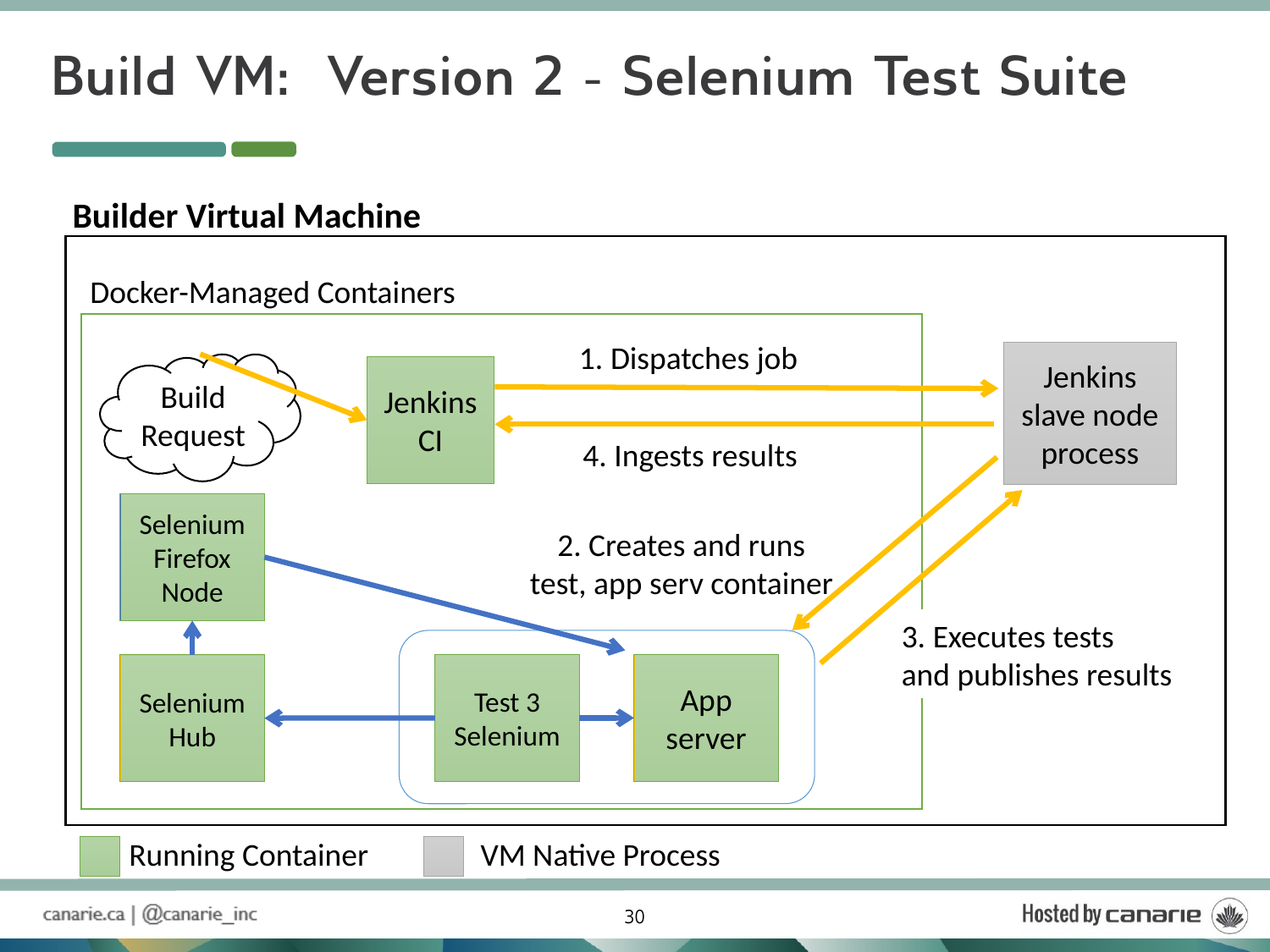

# Build VM:  Version 2 - Selenium Test Suite
Builder Virtual Machine

Docker-Managed Containers

1. Dispatches job
Jenkins slave node process
Build Request
Jenkins CI
4. Ingests results
Selenium Firefox Node
2. Creates and runs
test, app serv container
3. Executes tests
and publishes results

Test 3
Selenium
App server
Selenium Hub
Running Container
VM Native Process